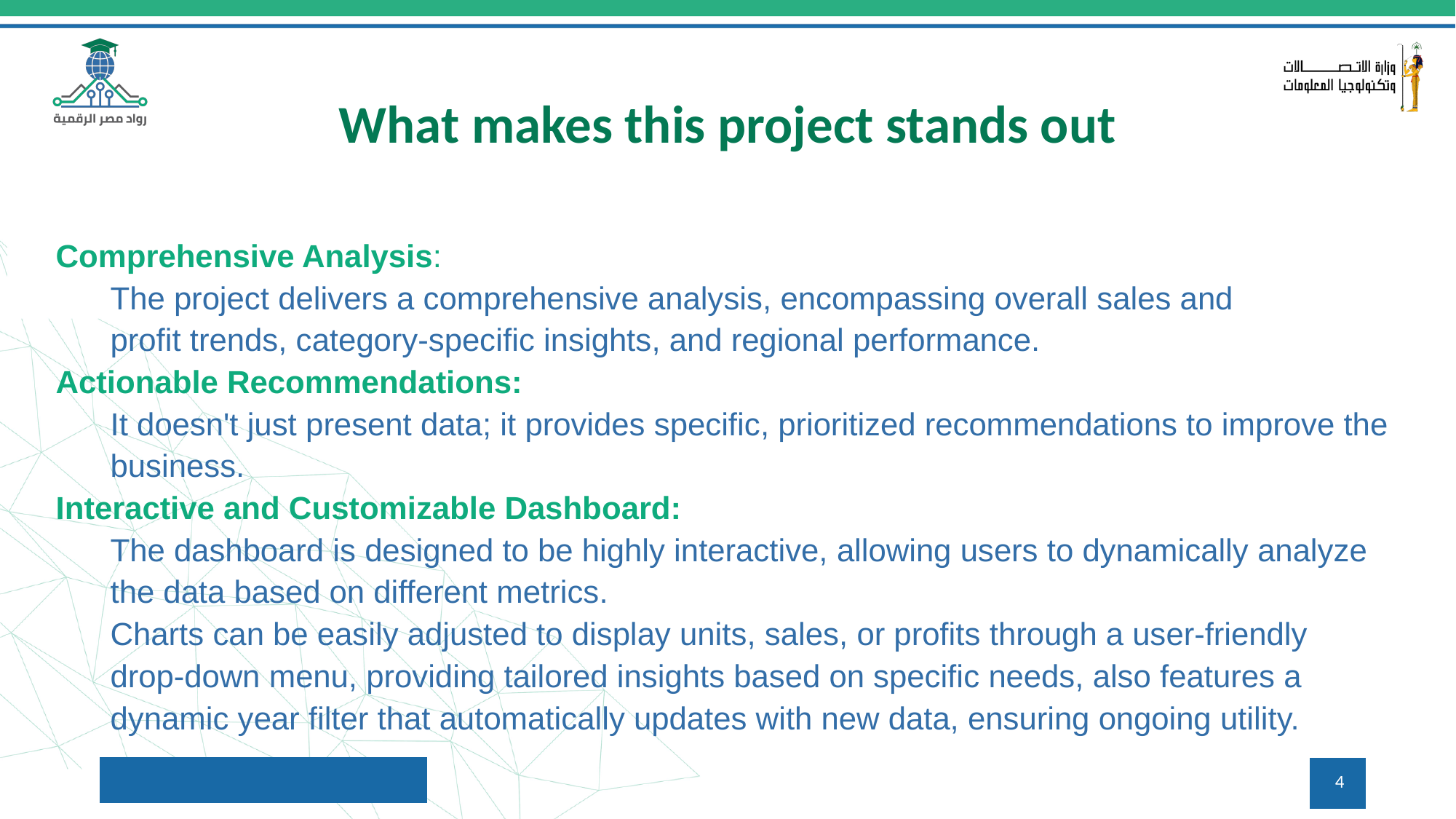

What makes this project stands out
Comprehensive Analysis:
The project delivers a comprehensive analysis, encompassing overall sales and
profit trends, category-specific insights, and regional performance.
Actionable Recommendations:
It doesn't just present data; it provides specific, prioritized recommendations to improve the business.
Interactive and Customizable Dashboard:
The dashboard is designed to be highly interactive, allowing users to dynamically analyze the data based on different metrics.
Charts can be easily adjusted to display units, sales, or profits through a user-friendly
drop-down menu, providing tailored insights based on specific needs, also features a dynamic year filter that automatically updates with new data, ensuring ongoing utility.
4